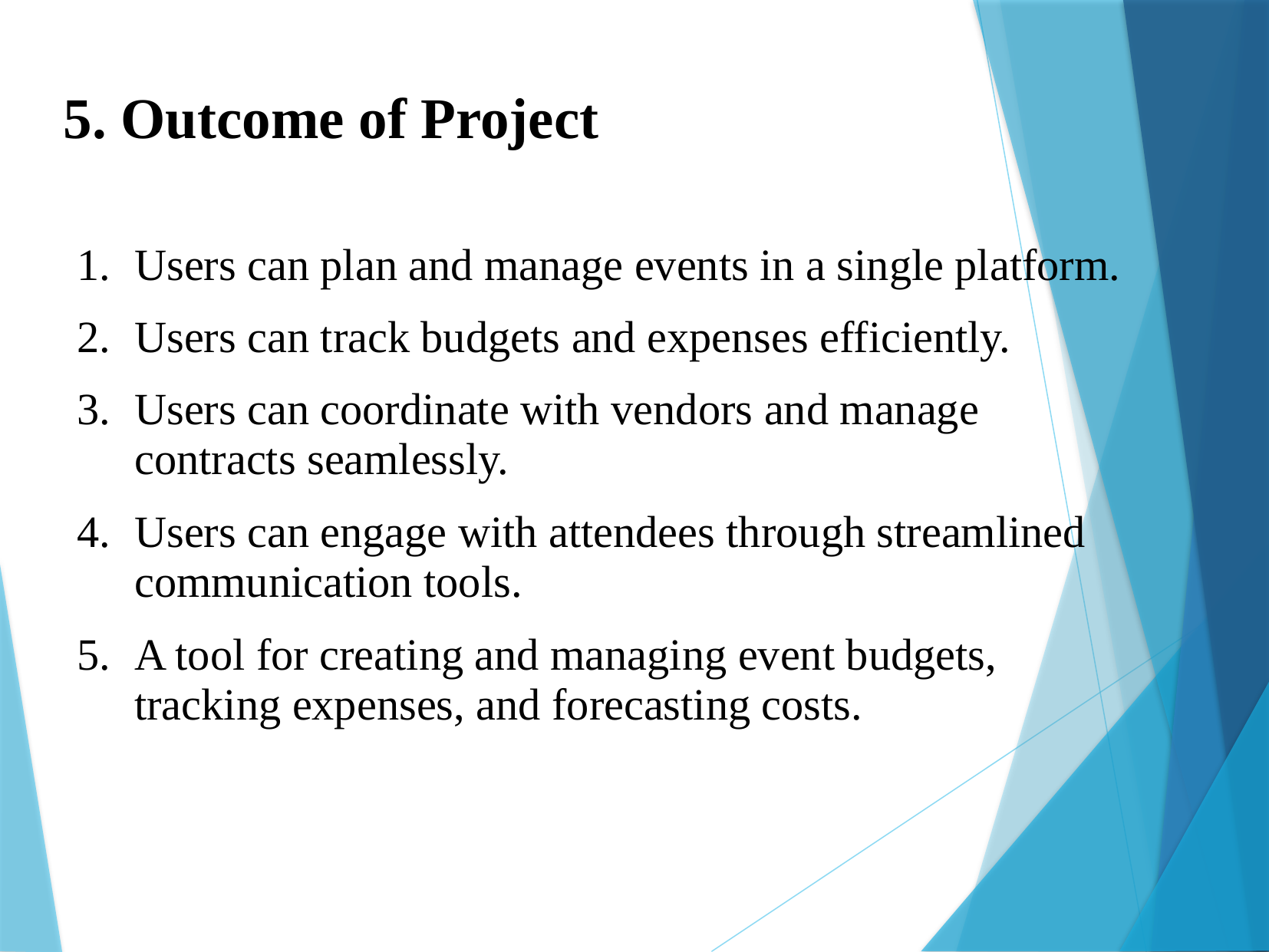

5. Outcome of Project
Users can plan and manage events in a single platform.
Users can track budgets and expenses efficiently.
Users can coordinate with vendors and manage contracts seamlessly.
Users can engage with attendees through streamlined communication tools.
A tool for creating and managing event budgets, tracking expenses, and forecasting costs.